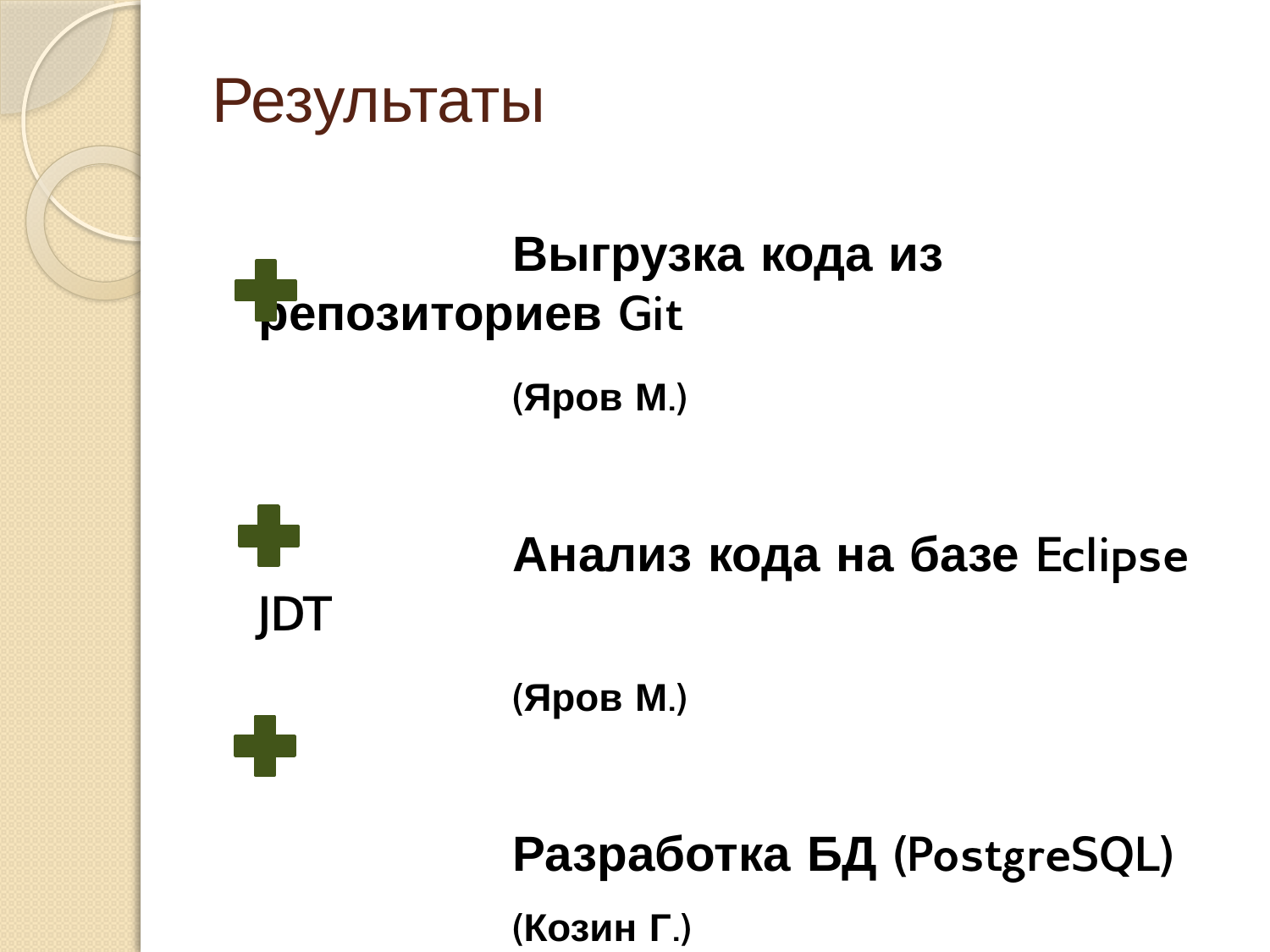

# Результаты

		Выгрузка кода из репозиториев Git
		(Яров М.)

		Анализ кода на базе Eclipse JDT
 		(Яров М.)

		Разработка БД (PostgreSQL)
		(Козин Г.)